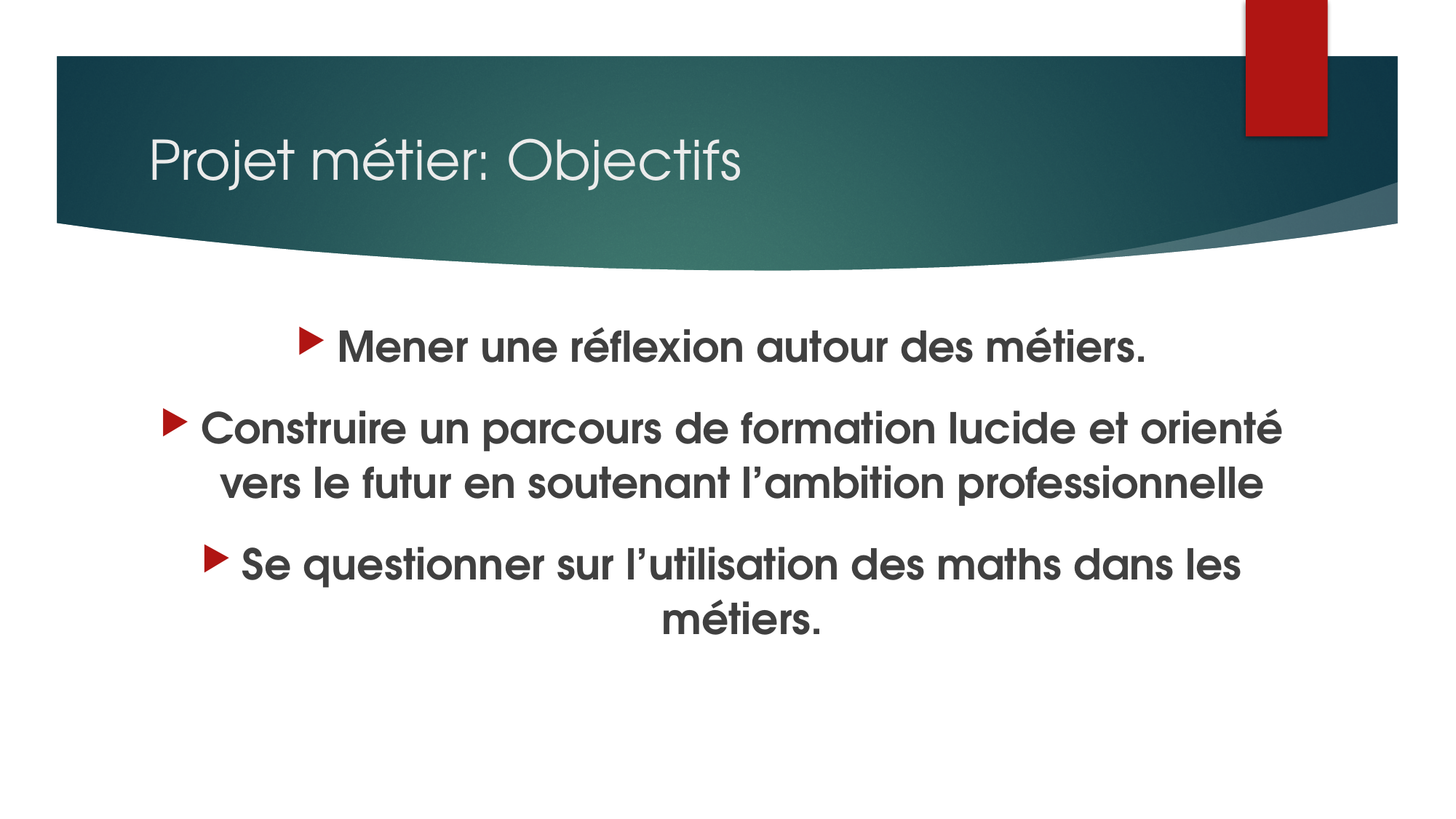

# Projet métier: Objectifs
Mener une réflexion autour des métiers.
Construire un parcours de formation lucide et orienté vers le futur en soutenant l’ambition professionnelle
Se questionner sur l’utilisation des maths dans les métiers.